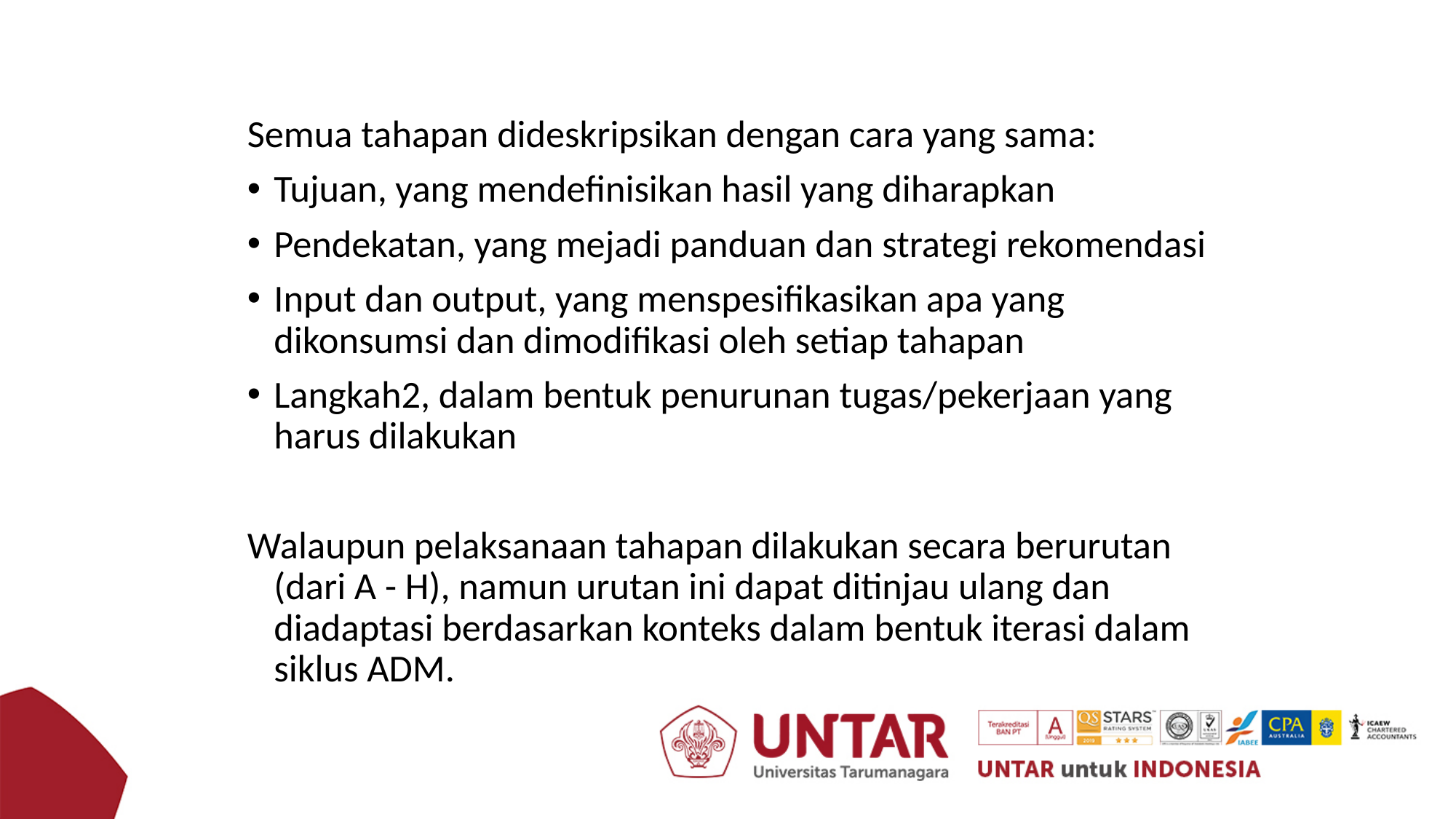

Semua tahapan dideskripsikan dengan cara yang sama:
Tujuan, yang mendefinisikan hasil yang diharapkan
Pendekatan, yang mejadi panduan dan strategi rekomendasi
Input dan output, yang menspesifikasikan apa yang dikonsumsi dan dimodifikasi oleh setiap tahapan
Langkah2, dalam bentuk penurunan tugas/pekerjaan yang harus dilakukan

Walaupun pelaksanaan tahapan dilakukan secara berurutan (dari A - H), namun urutan ini dapat ditinjau ulang dan diadaptasi berdasarkan konteks dalam bentuk iterasi dalam siklus ADM.